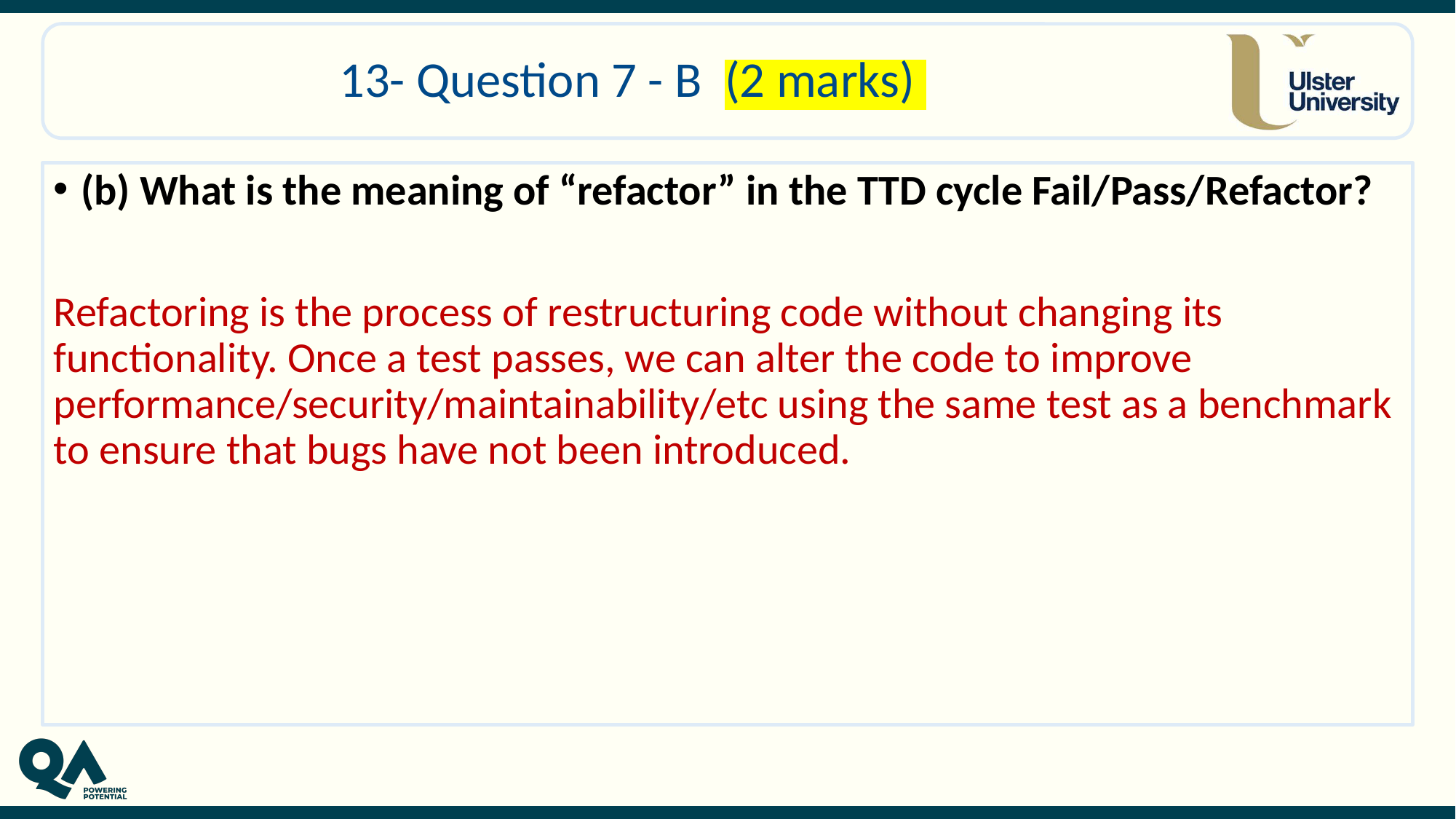

# 13- Question 7 - B  (2 marks)
(b) What is the meaning of “refactor” in the TTD cycle Fail/Pass/Refactor?

Refactoring is the process of restructuring code without changing its functionality. Once a test passes, we can alter the code to improve performance/security/maintainability/etc using the same test as a benchmark to ensure that bugs have not been introduced.